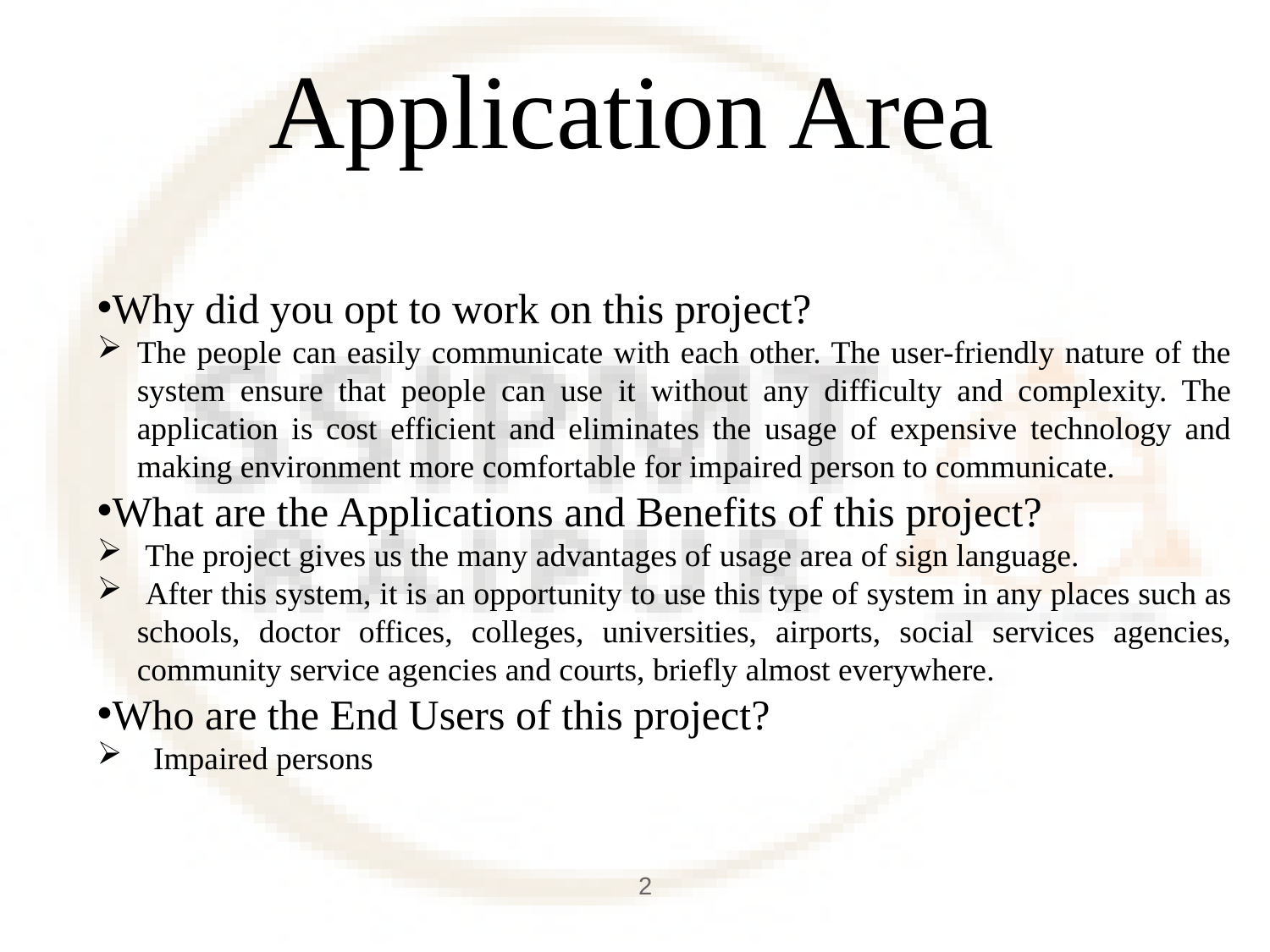

# Application Area
Why did you opt to work on this project?
The people can easily communicate with each other. The user-friendly nature of the system ensure that people can use it without any difficulty and complexity. The application is cost efficient and eliminates the usage of expensive technology and making environment more comfortable for impaired person to communicate.
What are the Applications and Benefits of this project?
 The project gives us the many advantages of usage area of sign language.
 After this system, it is an opportunity to use this type of system in any places such as schools, doctor offices, colleges, universities, airports, social services agencies, community service agencies and courts, briefly almost everywhere.
Who are the End Users of this project?
  Impaired persons

2